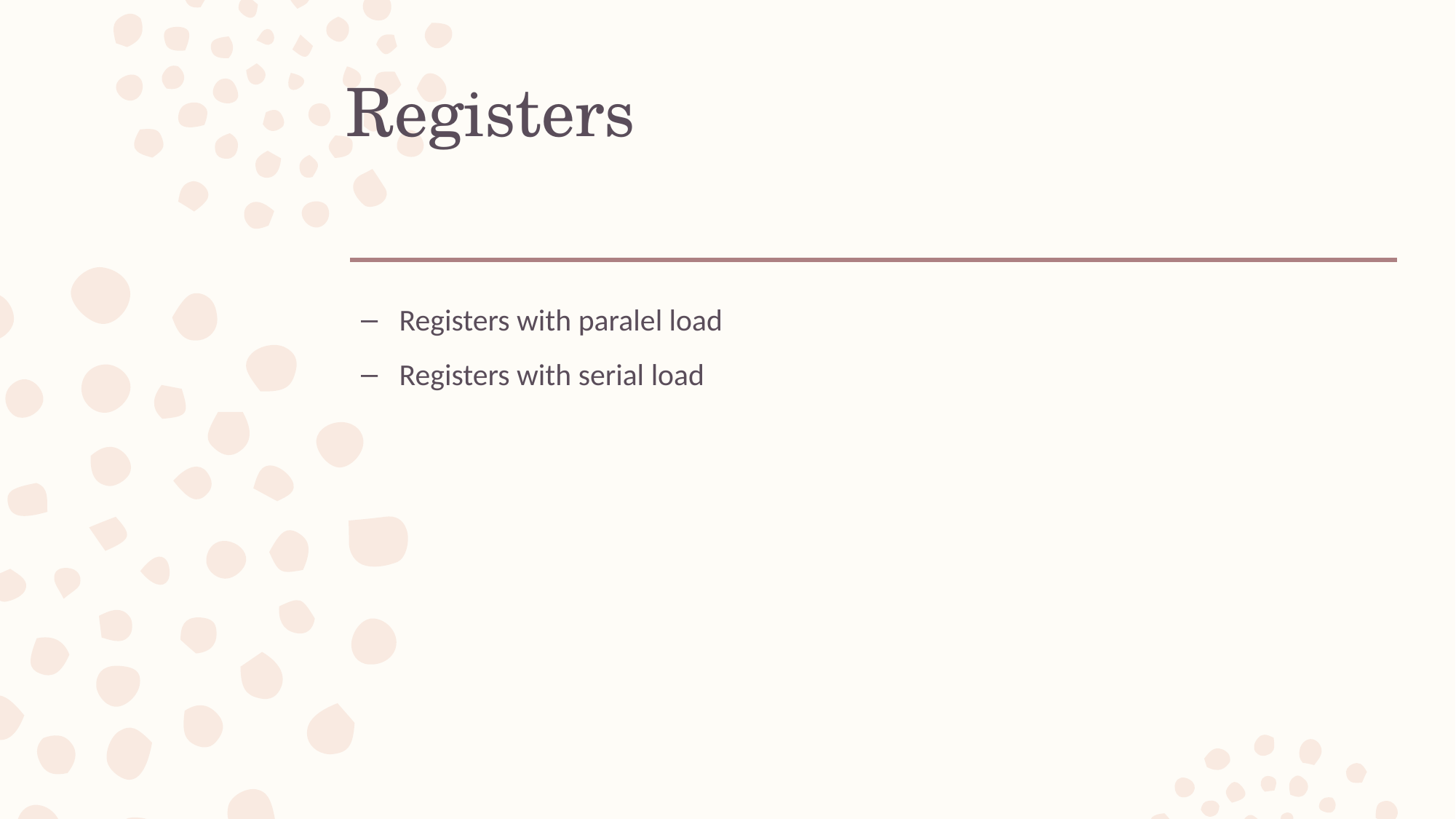

# Registers
Registers with paralel load
Registers with serial load